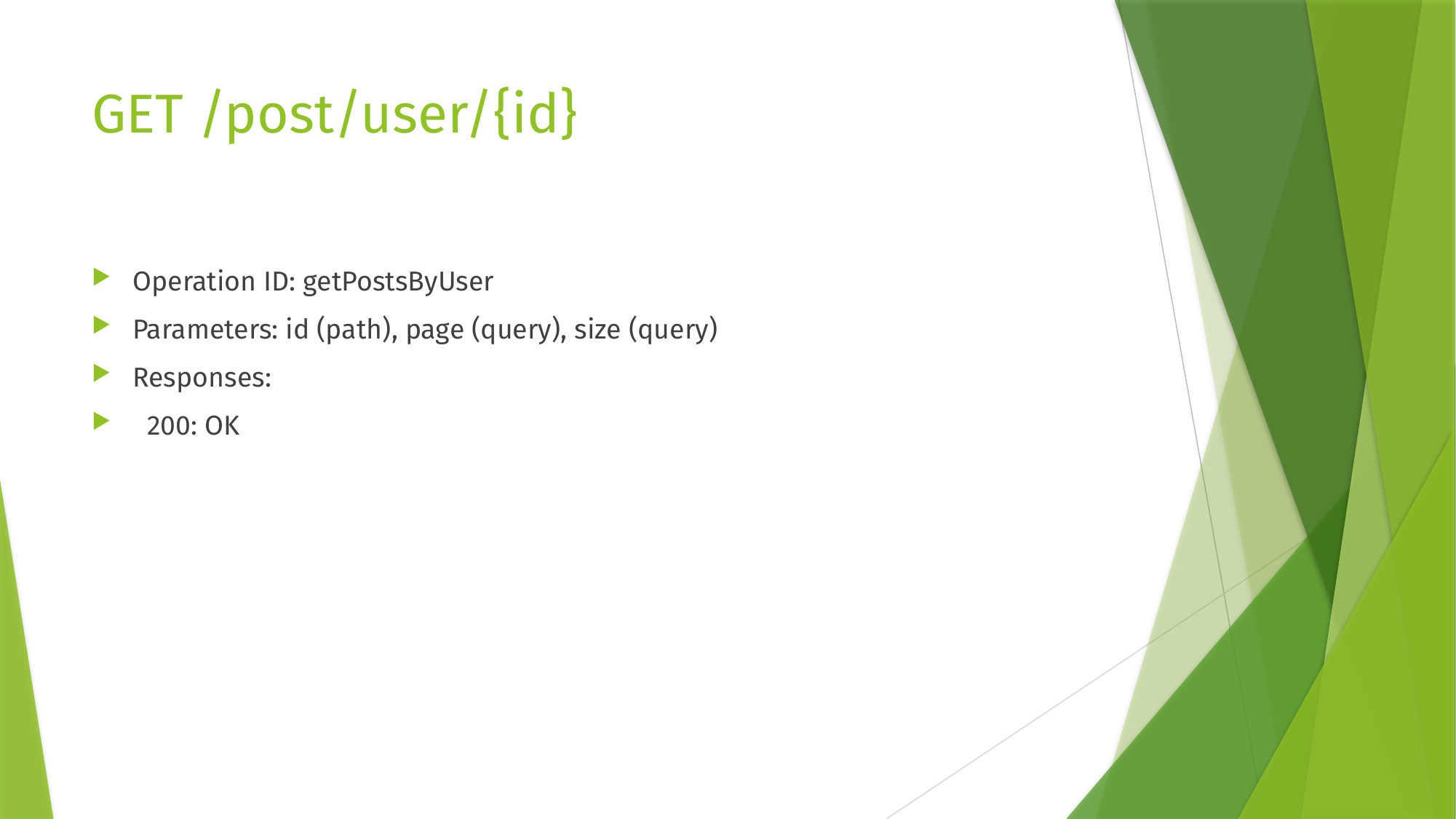

# GET /post/user/{id}
Operation ID: getPostsByUser
Parameters: id (path), page (query), size (query)
Responses:
  200: OK